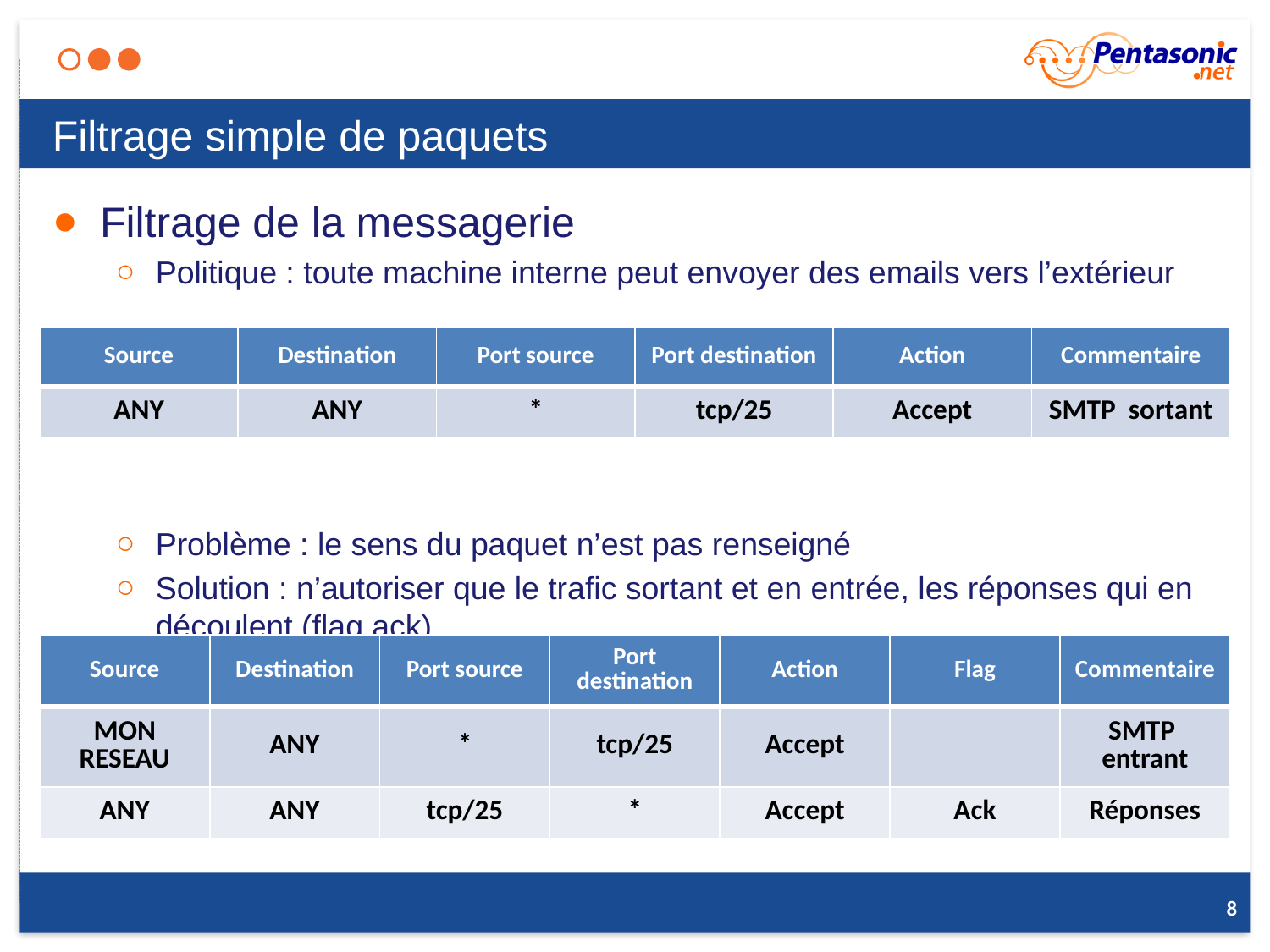

# Filtrage simple de paquets
Filtrage de la messagerie
Politique : toute machine interne peut envoyer des emails vers l’extérieur

Problème : le sens du paquet n’est pas renseigné
Solution : n’autoriser que le trafic sortant et en entrée, les réponses qui en découlent (flag ack)

| Source | Destination | Port source | Port destination | Action | Commentaire |
| --- | --- | --- | --- | --- | --- |
| ANY | ANY | \* | tcp/25 | Accept | SMTP sortant |
| Source | Destination | Port source | Port destination | Action | Flag | Commentaire |
| --- | --- | --- | --- | --- | --- | --- |
| MON RESEAU | ANY | \* | tcp/25 | Accept |  | SMTP entrant |
| ANY | ANY | tcp/25 | \* | Accept | Ack | Réponses |
8